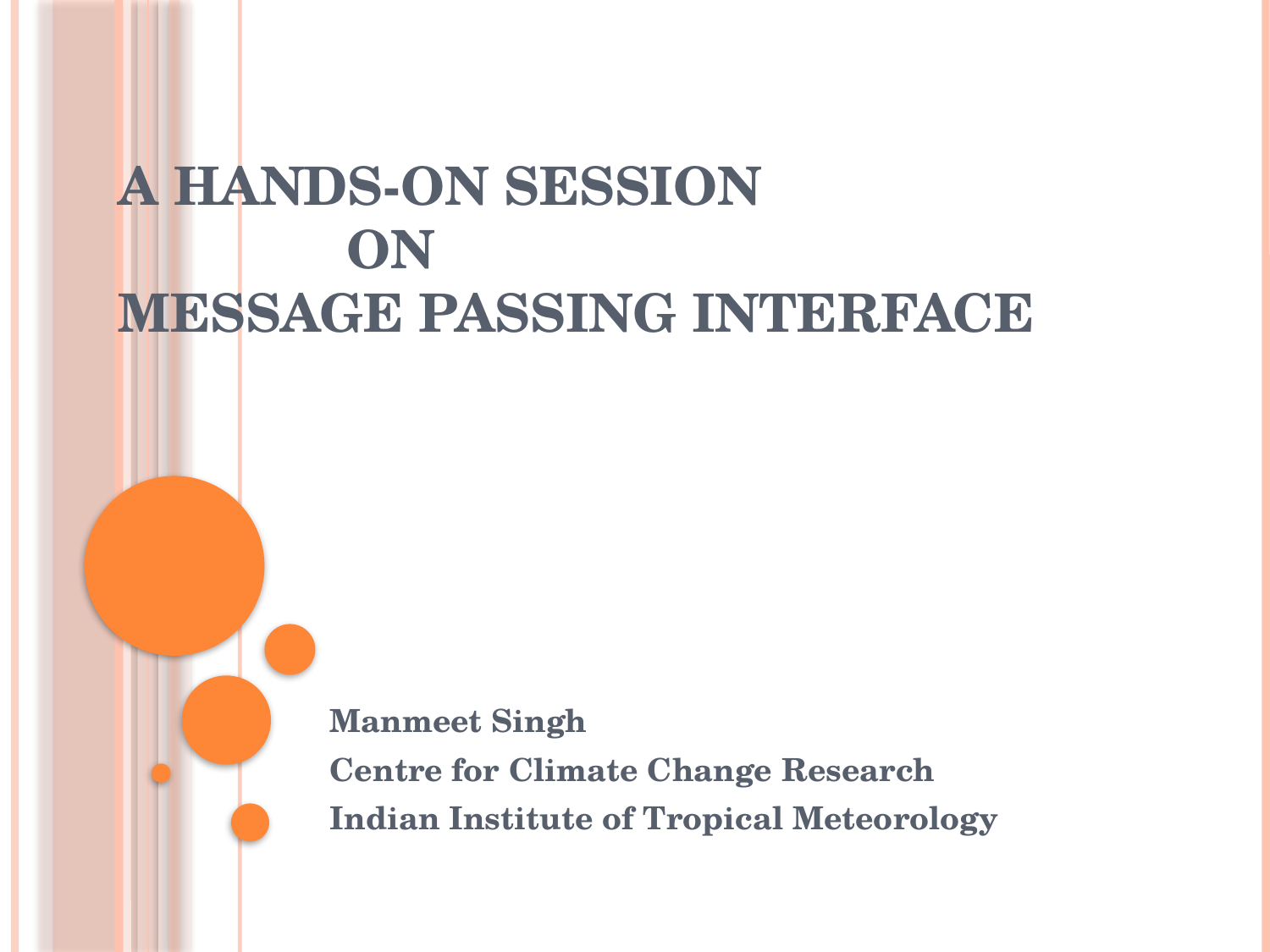

# A Hands-on Session on Message Passing Interface
Manmeet Singh
Centre for Climate Change Research
Indian Institute of Tropical Meteorology